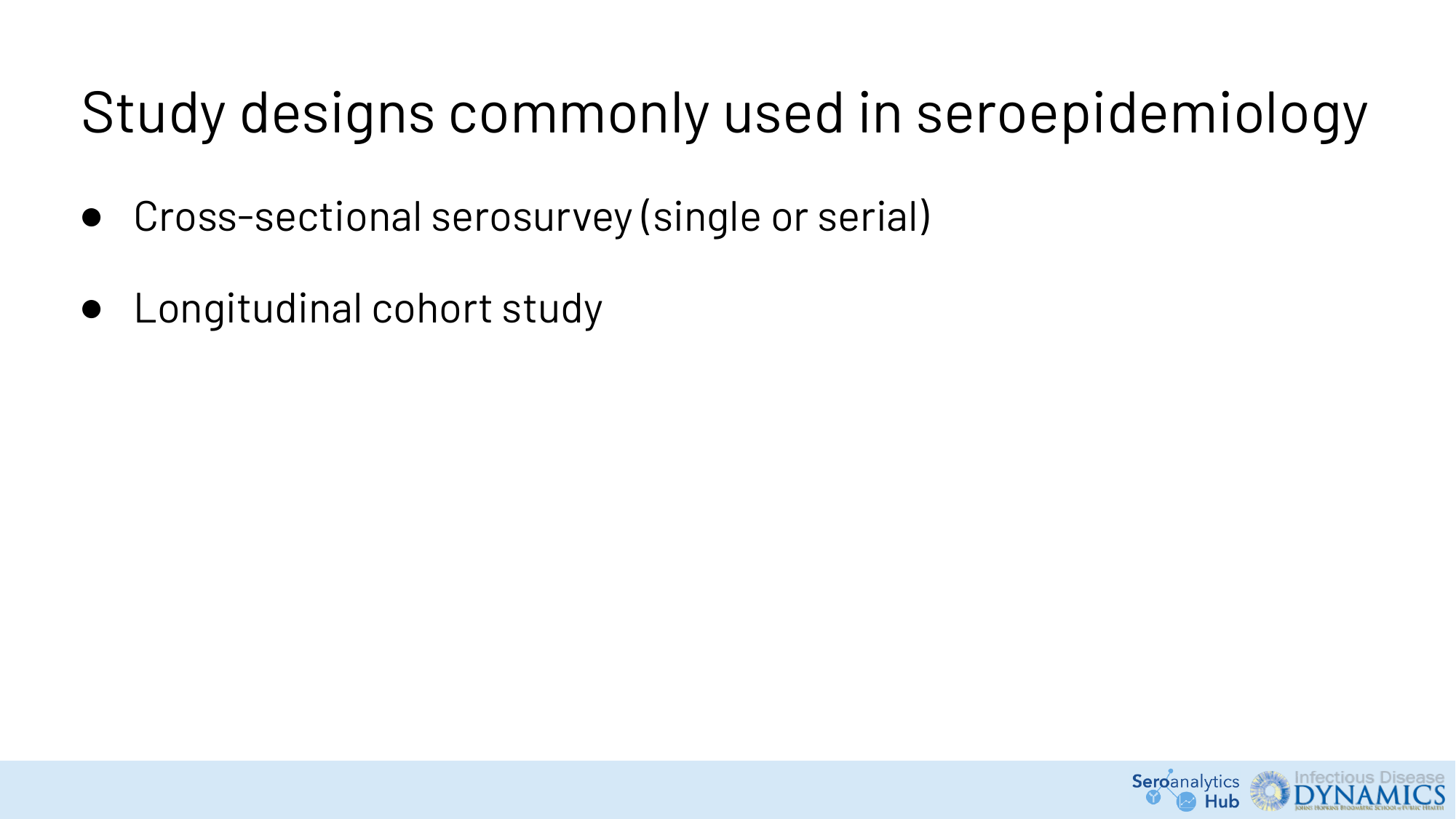

# Study designs commonly used in seroepidemiology
Cross-sectional serosurvey (single or serial)

Longitudinal cohort study